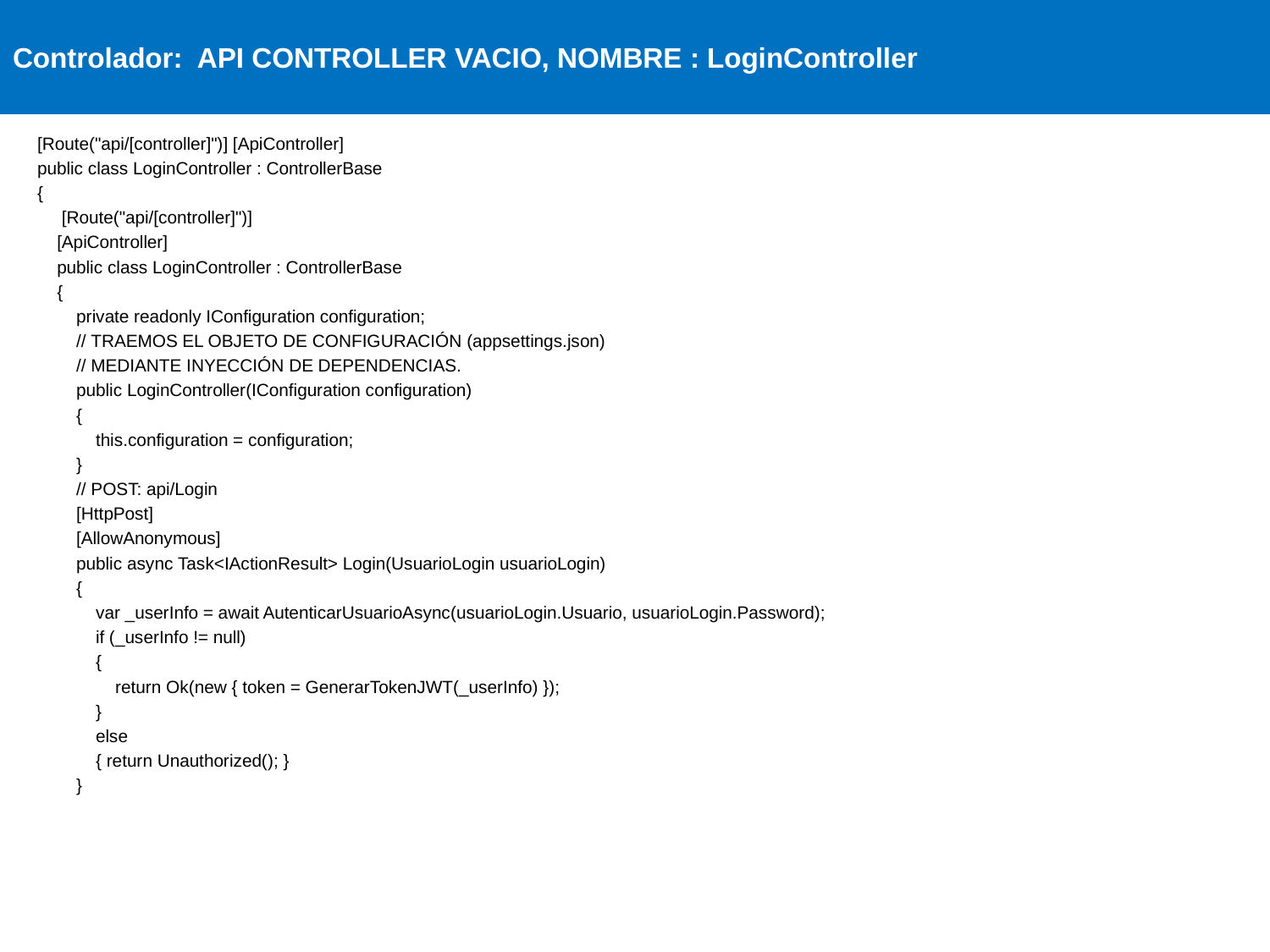

# Controlador:  API CONTROLLER VACIO, NOMBRE : LoginController
[Route("api/[controller]")] [ApiController]
public class LoginController : ControllerBase
{
     [Route("api/[controller]")]
    [ApiController]
    public class LoginController : ControllerBase
    {
        private readonly IConfiguration configuration;
        // TRAEMOS EL OBJETO DE CONFIGURACIÓN (appsettings.json)
        // MEDIANTE INYECCIÓN DE DEPENDENCIAS.
        public LoginController(IConfiguration configuration)
        {
            this.configuration = configuration;
        }
        // POST: api/Login
        [HttpPost]
        [AllowAnonymous]
        public async Task<IActionResult> Login(UsuarioLogin usuarioLogin)
        {
            var _userInfo = await AutenticarUsuarioAsync(usuarioLogin.Usuario, usuarioLogin.Password);
            if (_userInfo != null)
            {
                return Ok(new { token = GenerarTokenJWT(_userInfo) });
            }
            else
            { return Unauthorized(); }
        }